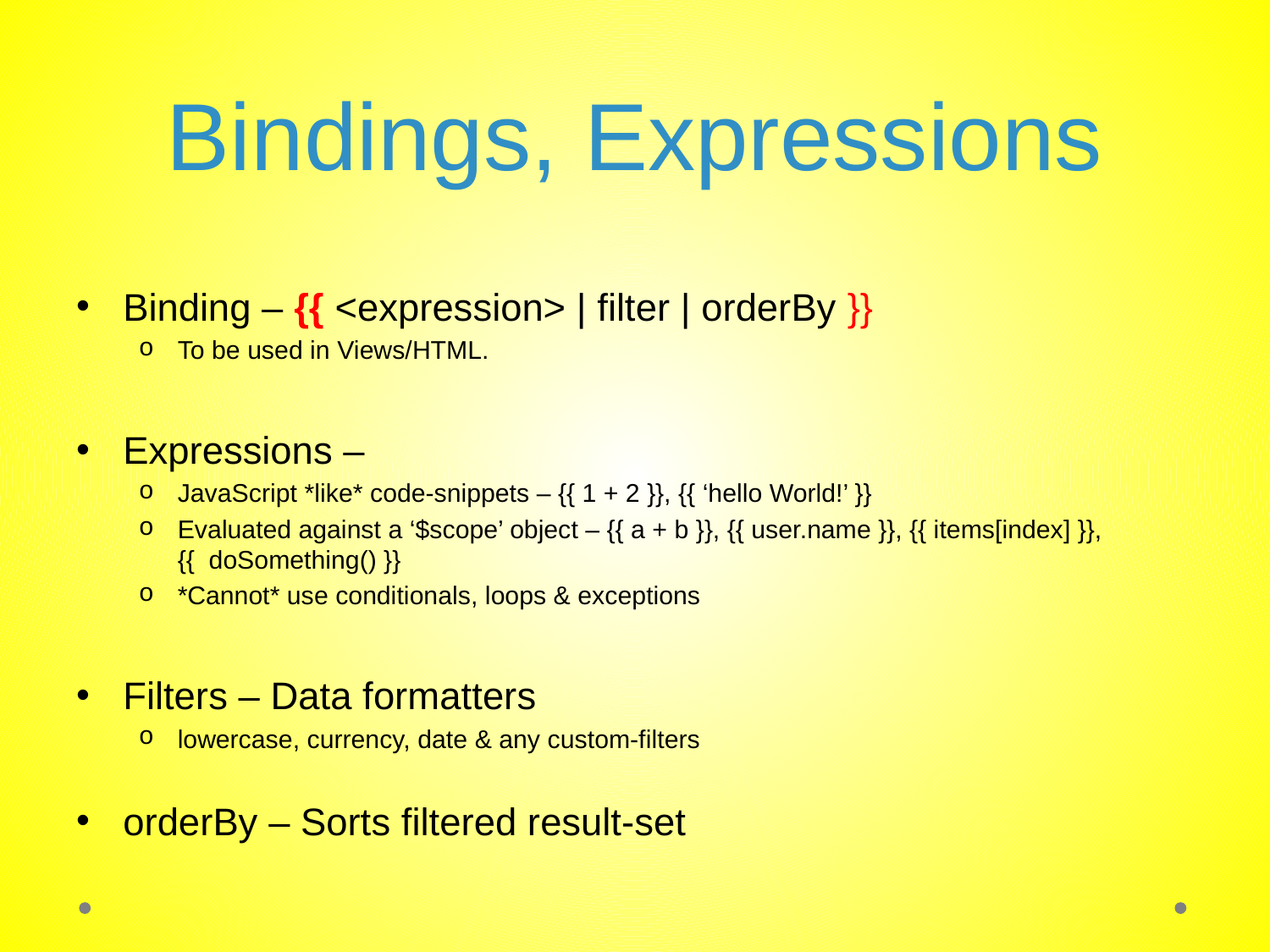

# Bindings, Expressions

Binding – {{ <expression> | filter | orderBy }}
To be used in Views/HTML.

Expressions –
JavaScript *like* code-snippets – {{ 1 + 2 }}, {{ ‘hello World!’ }}
Evaluated against a ‘$scope’ object – {{ a + b }}, {{ user.name }}, {{ items[index] }}, {{  doSomething() }}
*Cannot* use conditionals, loops & exceptions

Filters – Data formatters
lowercase, currency, date & any custom-filters

orderBy – Sorts filtered result-set